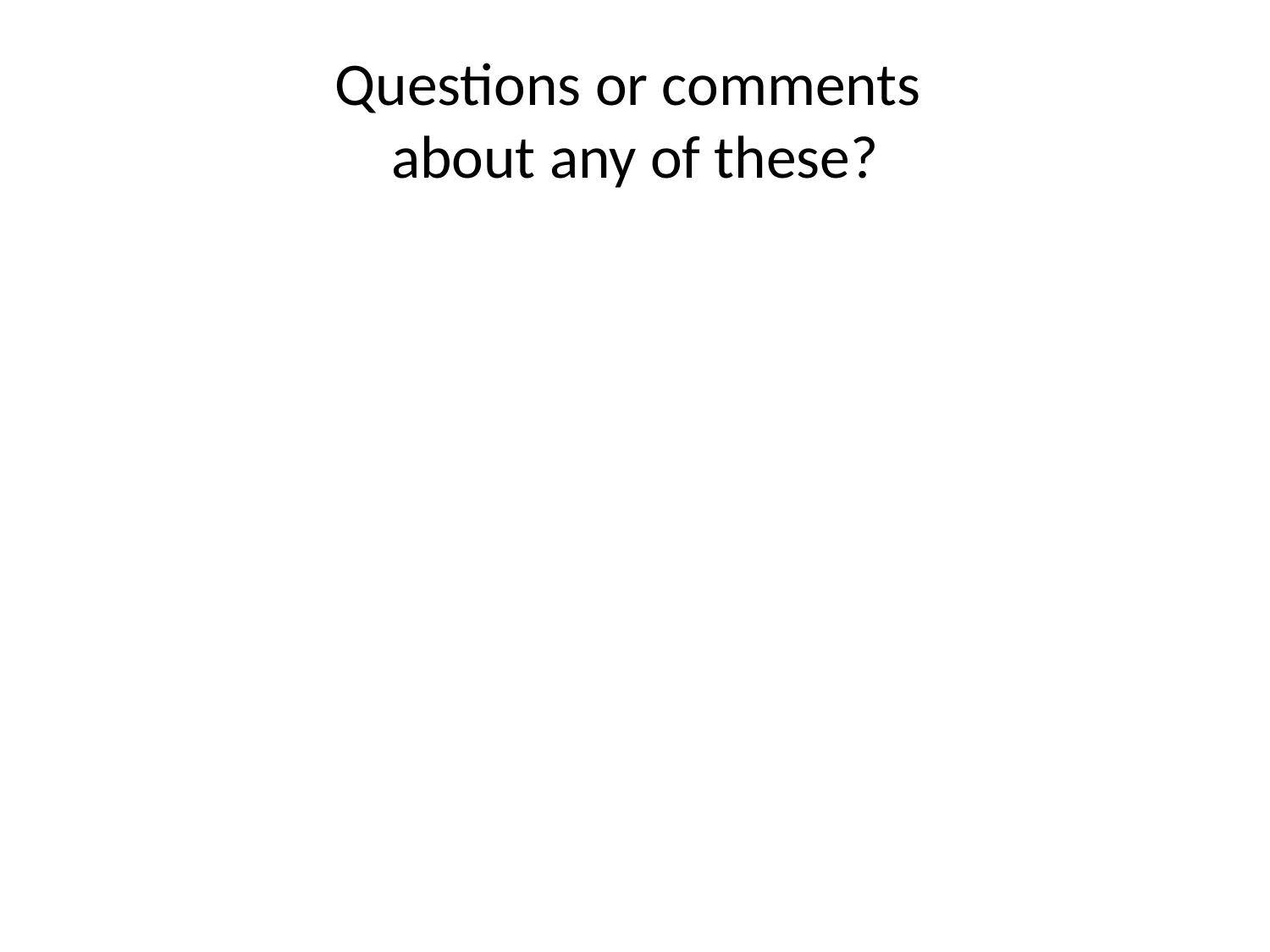

# Questions or comments about any of these?